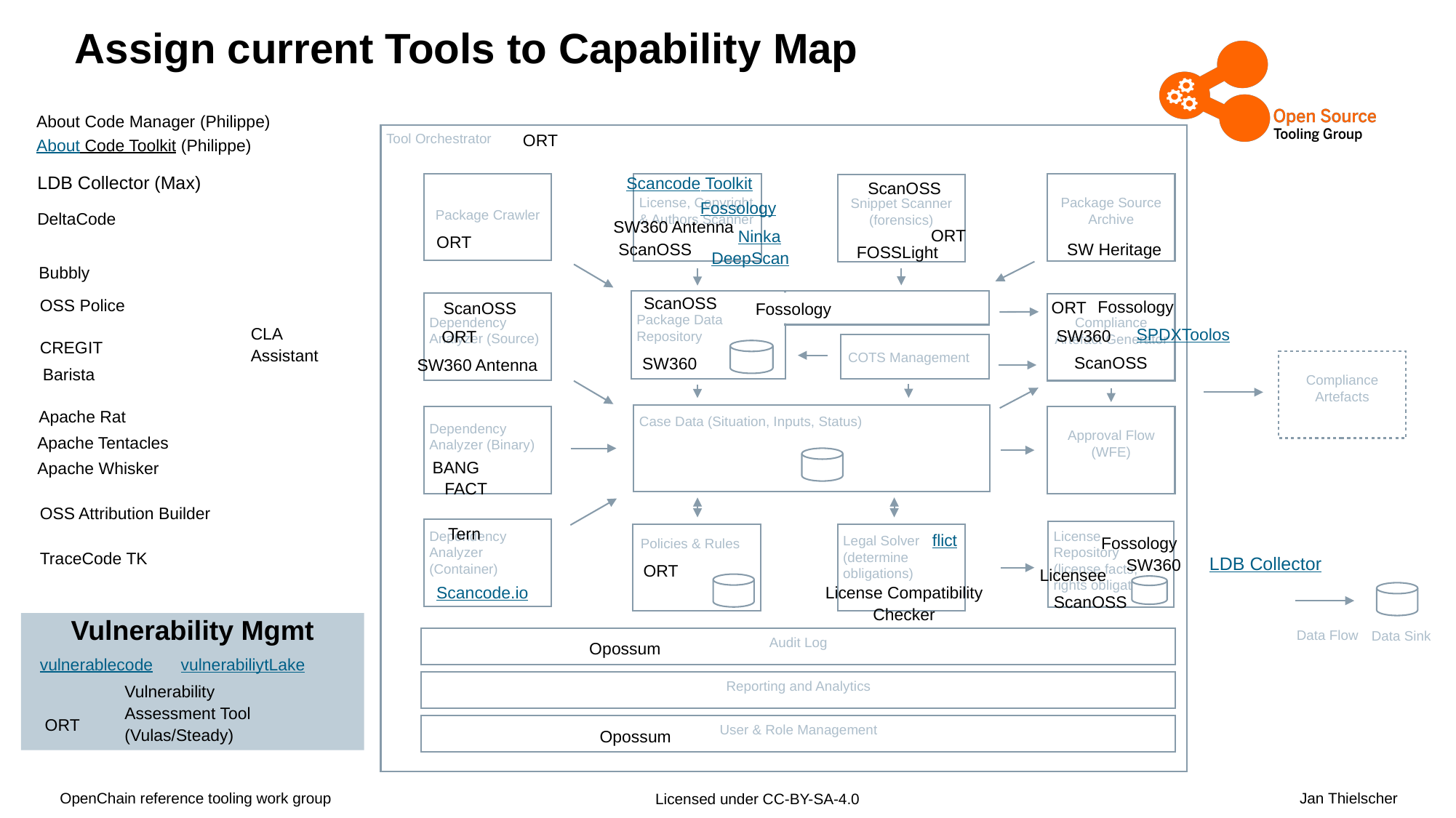

# Assign current Tools to Capability Map
About Code Manager (Philippe)
Tool Orchestrator

Package Crawler

License, Copyright & Authors Scanner

Package Source Archive

Snippet Scanner
(forensics)

Package Data Repository

Dependency Analyzer (Source)

Compliance Artefact Generator

COTS Management

Compliance Artefacts

Case Data (Situation, Inputs, Status)

Dependency Analyzer (Binary)

Approval Flow (WFE)

Dependency Analyzer (Container)

License Repository (license facts, rights obligations)

Policies & Rules

Legal Solver (determine obligations)

Data Flow
Data Sink

Audit Log

Reporting and Analytics

User & Role Management
ORT

About Code Toolkit (Philippe)
LDB Collector (Max)
Scancode Toolkit

ScanOSS

Fossology
DeltaCode
SW360 Antenna
ORT

Ninka

ORT

ScanOSS

SW Heritage

FOSSLight
DeepScan
Bubbly
ScanOSS

OSS Police

Fossology
ORT

ScanOSS

Fossology
CLA
Assistant
SPDXToolos

SW360
ORT

CREGIT
ScanOSS

SW360
SW360 Antenna
Barista
Apache Rat
Apache Tentacles
BANG
Apache Whisker
FACT
OSS Attribution Builder
Tern

flict

Fossology
TraceCode TK

LDB Collector
SW360
ORT

Licensee

Scancode.io

License Compatibility
Checker

ScanOSS

Vulnerability Mgmt

Opossum

vulnerablecode
vulnerabiliytLake
Vulnerability
Assessment Tool
(Vulas/Steady)

ORT

Opossum